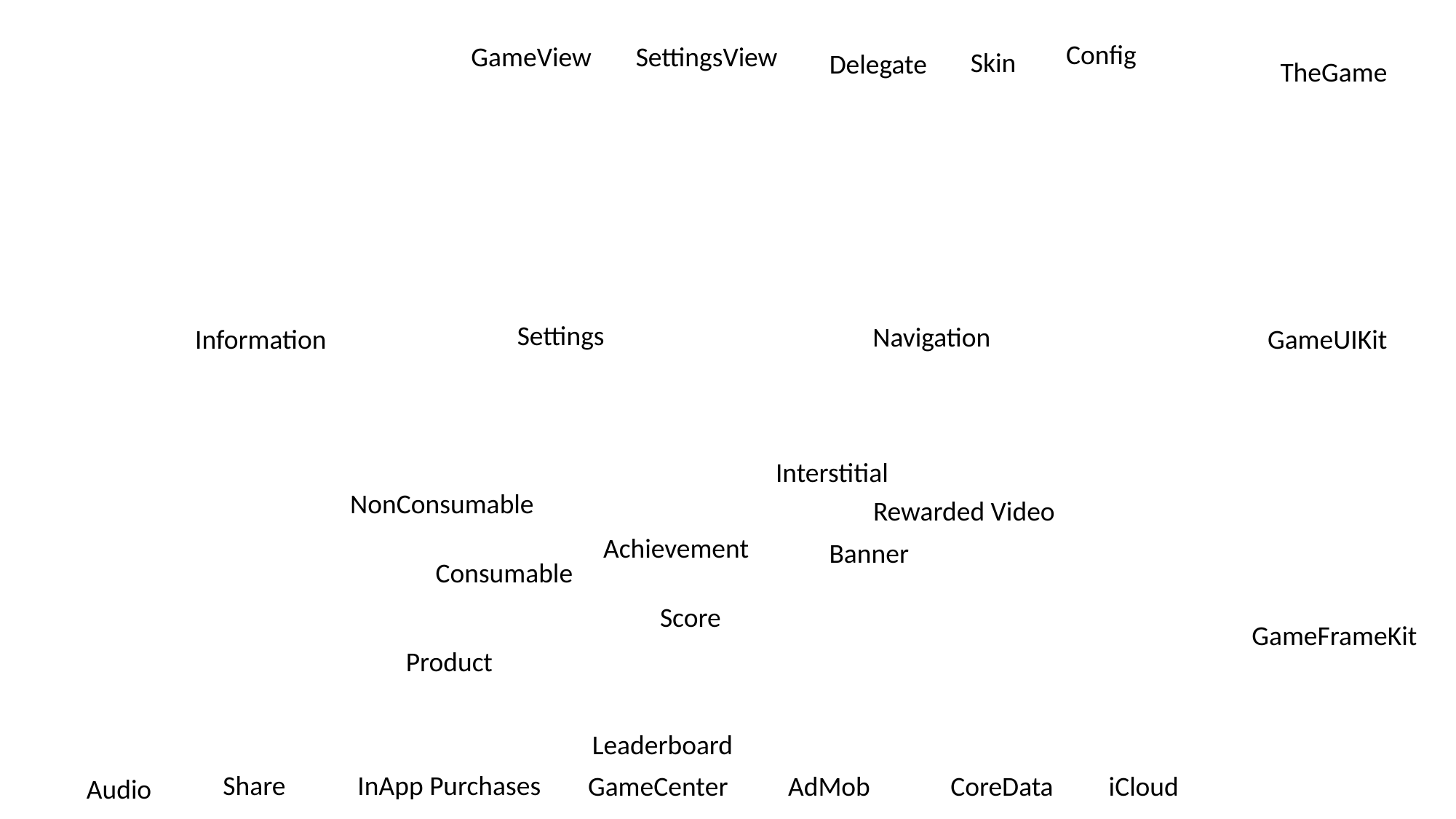

Config
SettingsView
GameView
Skin
Delegate
TheGame
Settings
Navigation
Information
GameUIKit
Interstitial
NonConsumable
Rewarded Video
Achievement
Banner
Consumable
Score
GameFrameKit
Product
Leaderboard
Share
InApp Purchases
GameCenter
AdMob
CoreData
iCloud
Audio